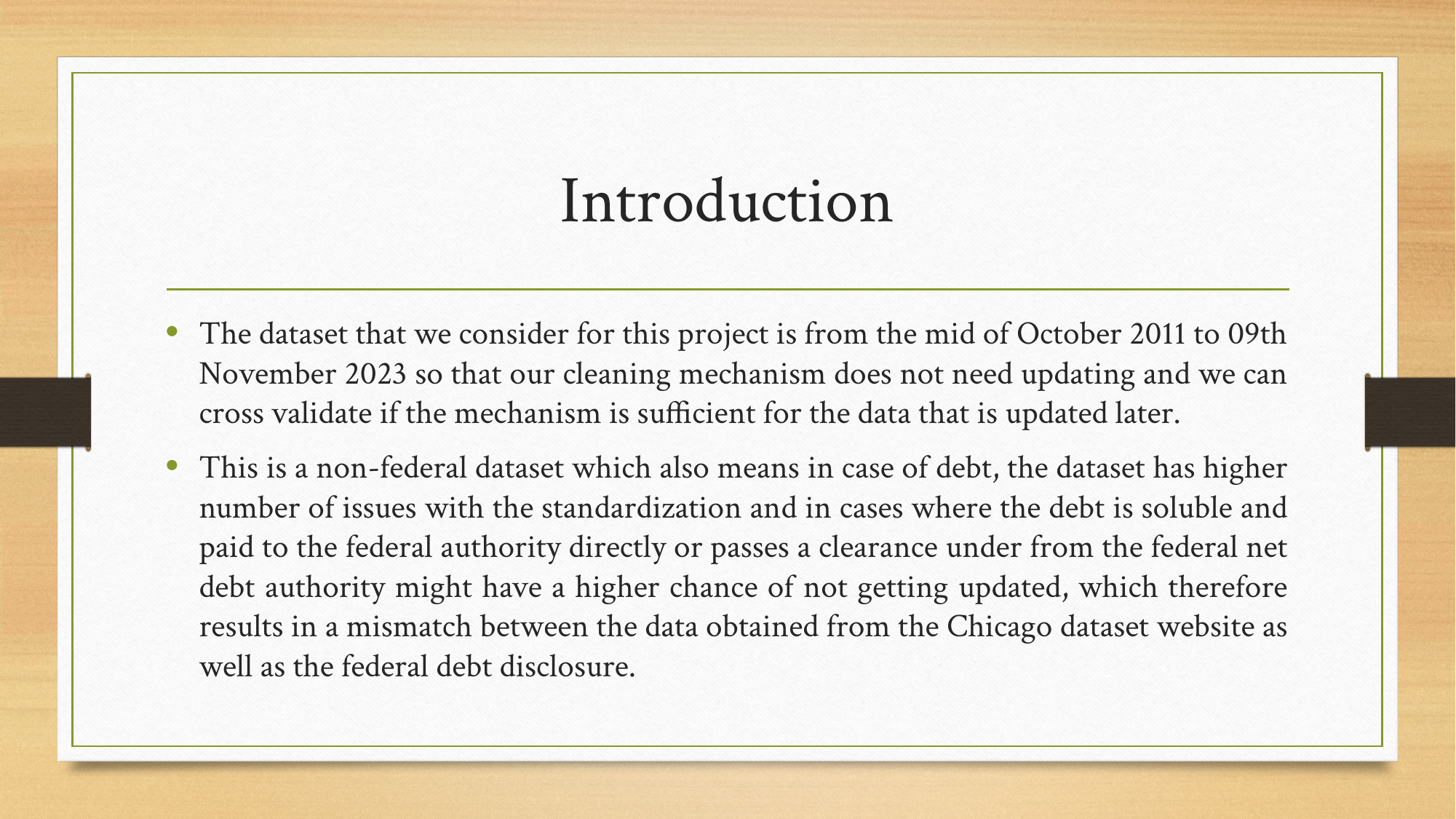

# Introduction
The dataset that we consider for this project is from the mid of October 2011 to 09th November 2023 so that our cleaning mechanism does not need updating and we can cross validate if the mechanism is sufficient for the data that is updated later.
This is a non-federal dataset which also means in case of debt, the dataset has higher number of issues with the standardization and in cases where the debt is soluble and paid to the federal authority directly or passes a clearance under from the federal net debt authority might have a higher chance of not getting updated, which therefore results in a mismatch between the data obtained from the Chicago dataset website as well as the federal debt disclosure.